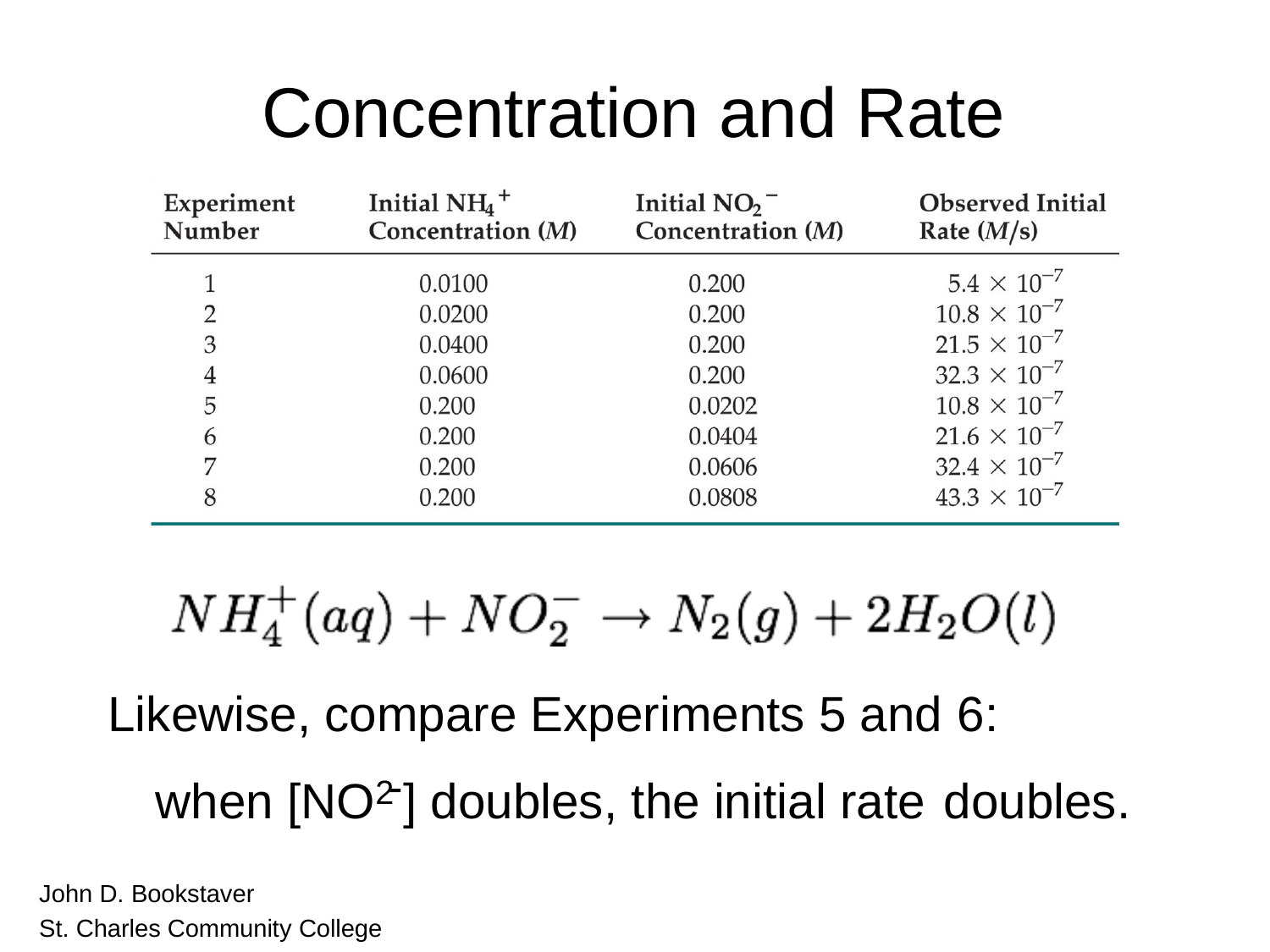

# Concentration and Rate

Likewise, compare Experiments 5 and 6:
when [NO -] doubles, the initial rate doubles.
2
John D. Bookstaver
St. Charles Community College